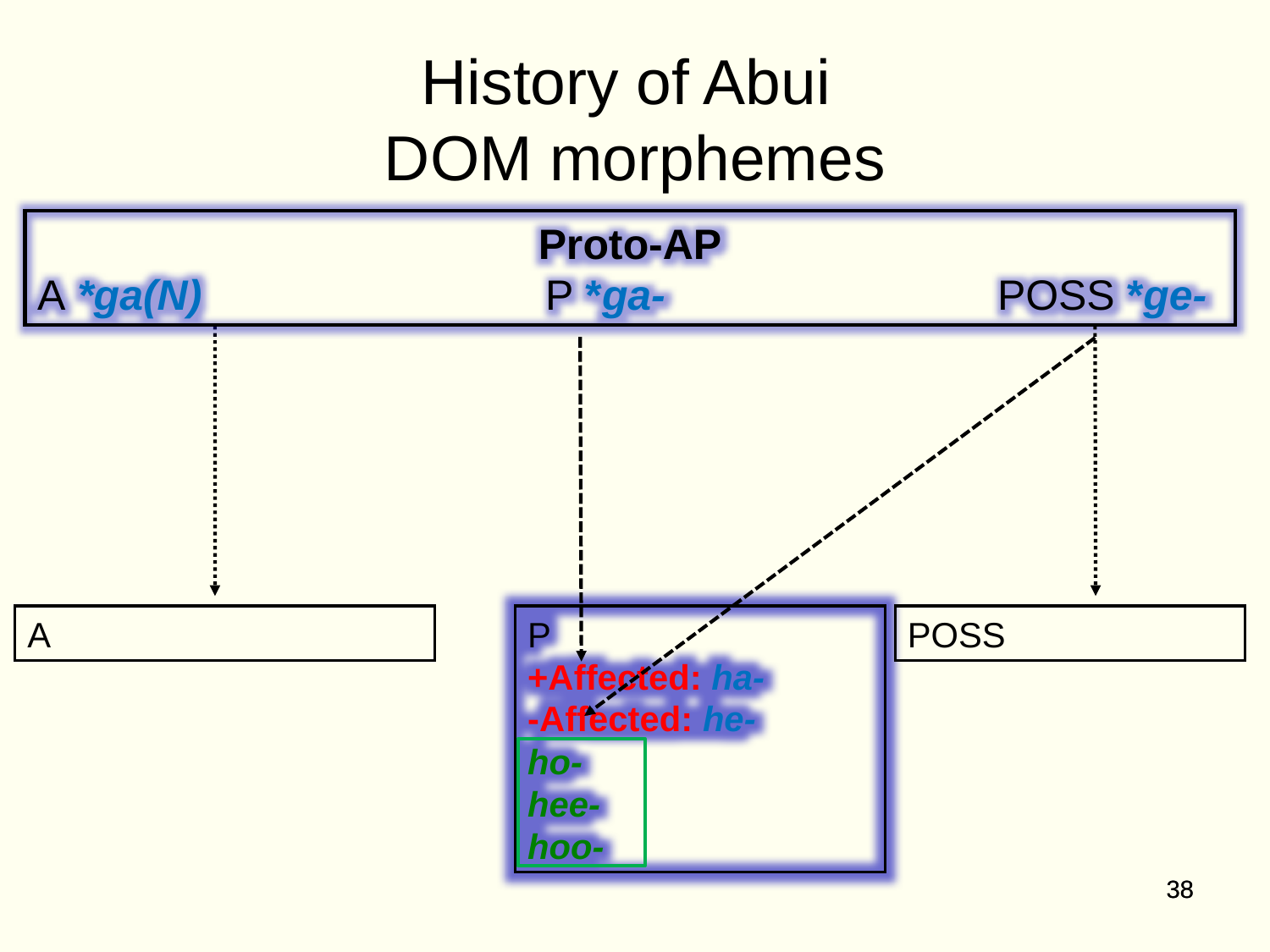

History of Abui
DOM morphemes
Proto-AP
A *ga(N) 			P *ga- 		      POSS *ge-

P
+Affected: ha-
-Affected: he-
ho-
hee-
hoo-
POSS
A

38
38